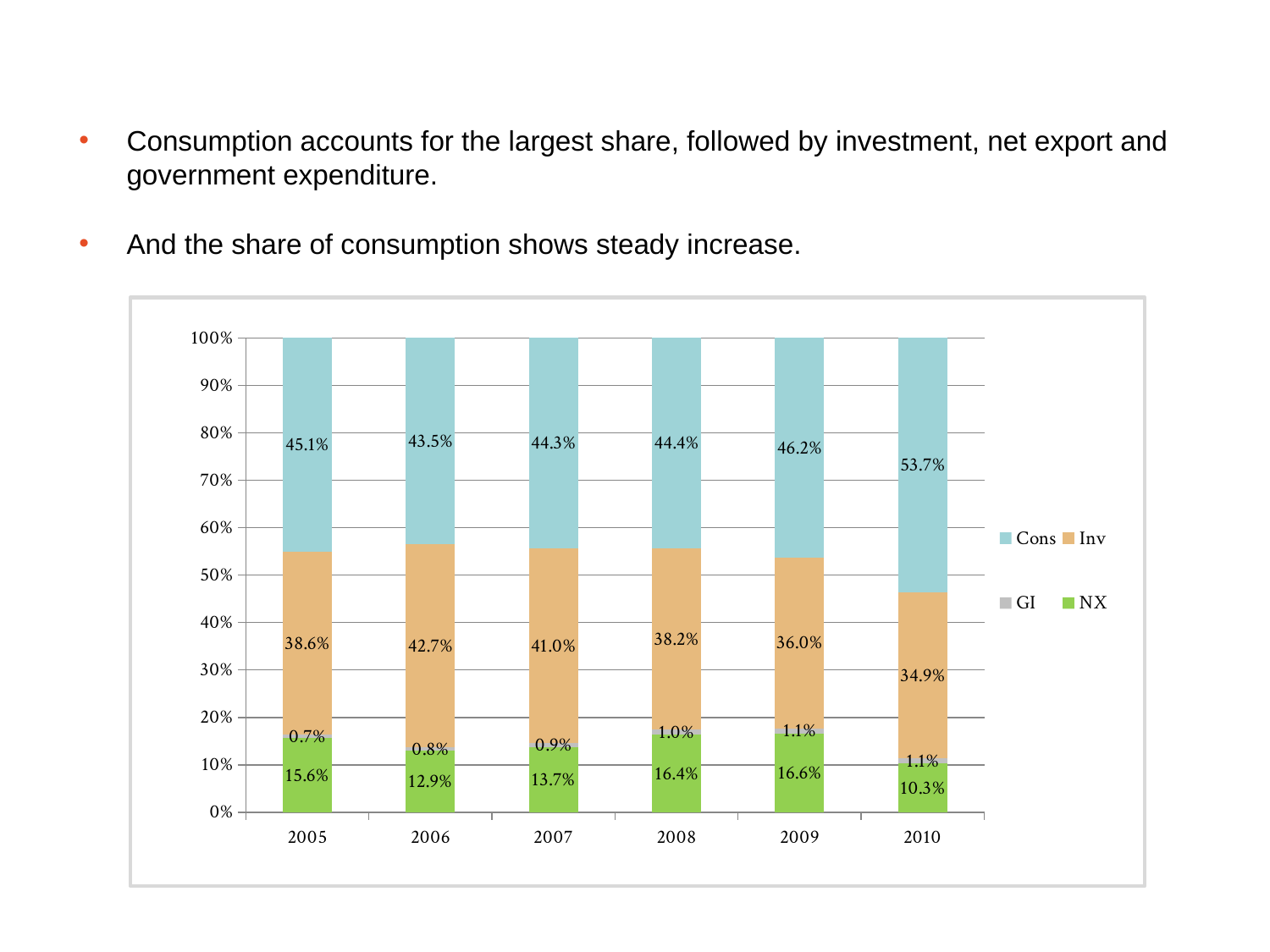

Internet economy by expenditure components
Consumption accounts for the largest share, followed by investment, net export and government expenditure.
And the share of consumption shows steady increase.

### Chart

| Category | NX | GI | Inv | Cons |
|---|---|---|---|---|
| 2005 | 0.1560000000000001 | 0.007000000000000004 | 0.38600000000000023 | 0.451 |
| 2006 | 0.129 | 0.008000000000000009 | 0.4270000000000002 | 0.4350000000000002 |
| 2007 | 0.137 | 0.009000000000000003 | 0.4100000000000002 | 0.443 |
| 2008 | 0.164 | 0.010000000000000005 | 0.38200000000000023 | 0.444 |
| 2009 | 0.166 | 0.011000000000000008 | 0.3600000000000002 | 0.462 |
| 2010 | 0.10300000000000002 | 0.011000000000000008 | 0.3490000000000002 | 0.537 |